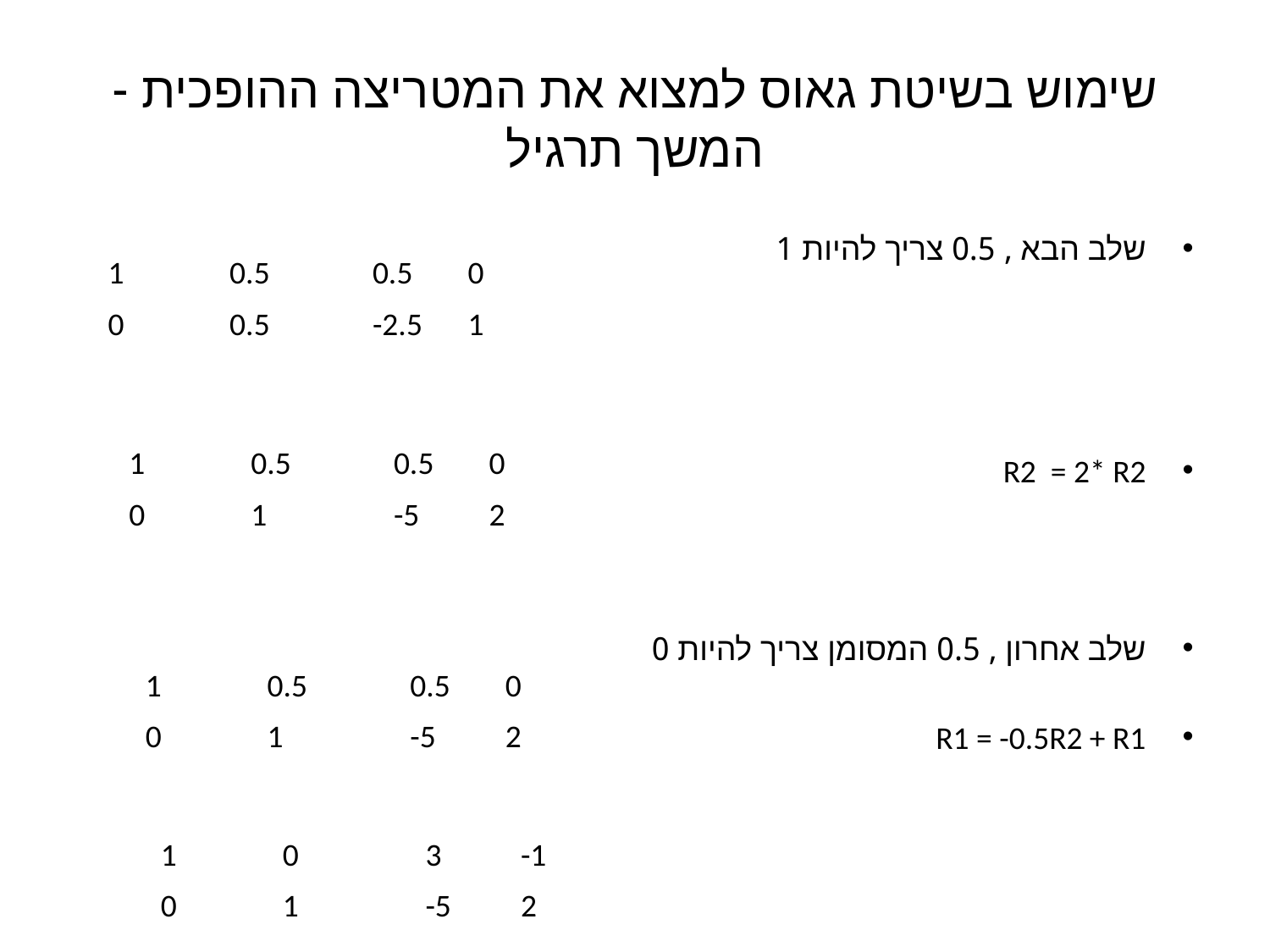

# שימוש בשיטת גאוס למצוא את המטריצה ההופכית - המשך תרגיל
שלב הבא , 0.5 צריך להיות 1

R2  = 2* R2

שלב אחרון , 0.5 המסומן צריך להיות 0

R1 = -0.5R2 + R1

| 1 | 0.5 |
| --- | --- |
| 0 | 0.5 |
| 0.5 | 0 |
| --- | --- |
| -2.5 | 1 |
| 1 | 0.5 |
| --- | --- |
| 0 | 1 |
| 0.5 | 0 |
| --- | --- |
| -5 | 2 |
| 1 | 0.5 |
| --- | --- |
| 0 | 1 |
| 0.5 | 0 |
| --- | --- |
| -5 | 2 |
| 1 | 0 |
| --- | --- |
| 0 | 1 |
| 3 | -1 |
| --- | --- |
| -5 | 2 |